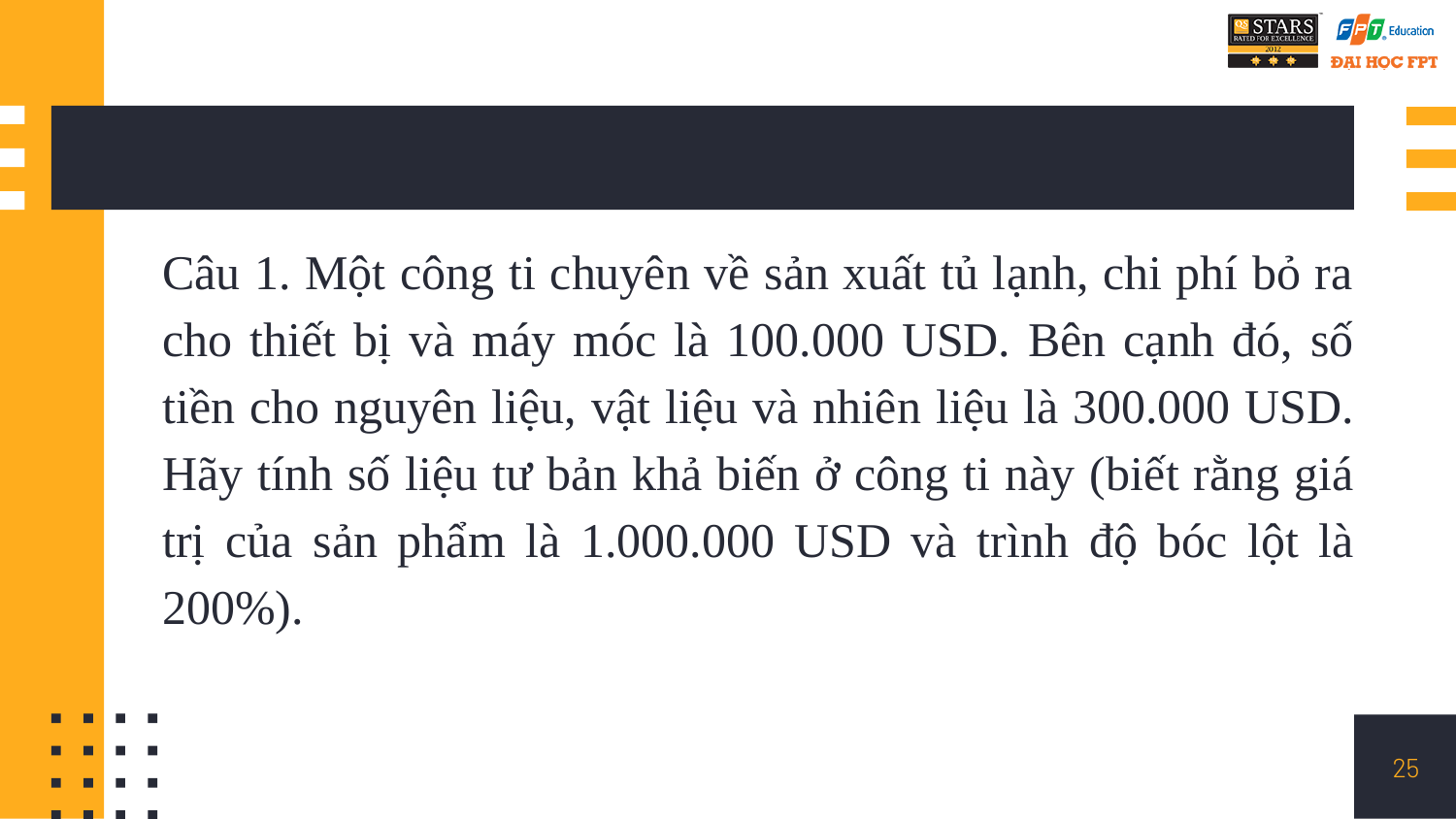

Câu 1. Một công ti chuyên về sản xuất tủ lạnh, chi phí bỏ ra cho thiết bị và máy móc là 100.000 USD. Bên cạnh đó, số tiền cho nguyên liệu, vật liệu và nhiên liệu là 300.000 USD. Hãy tính số liệu tư bản khả biến ở công ti này (biết rằng giá trị của sản phẩm là 1.000.000 USD và trình độ bóc lột là 200%).

25